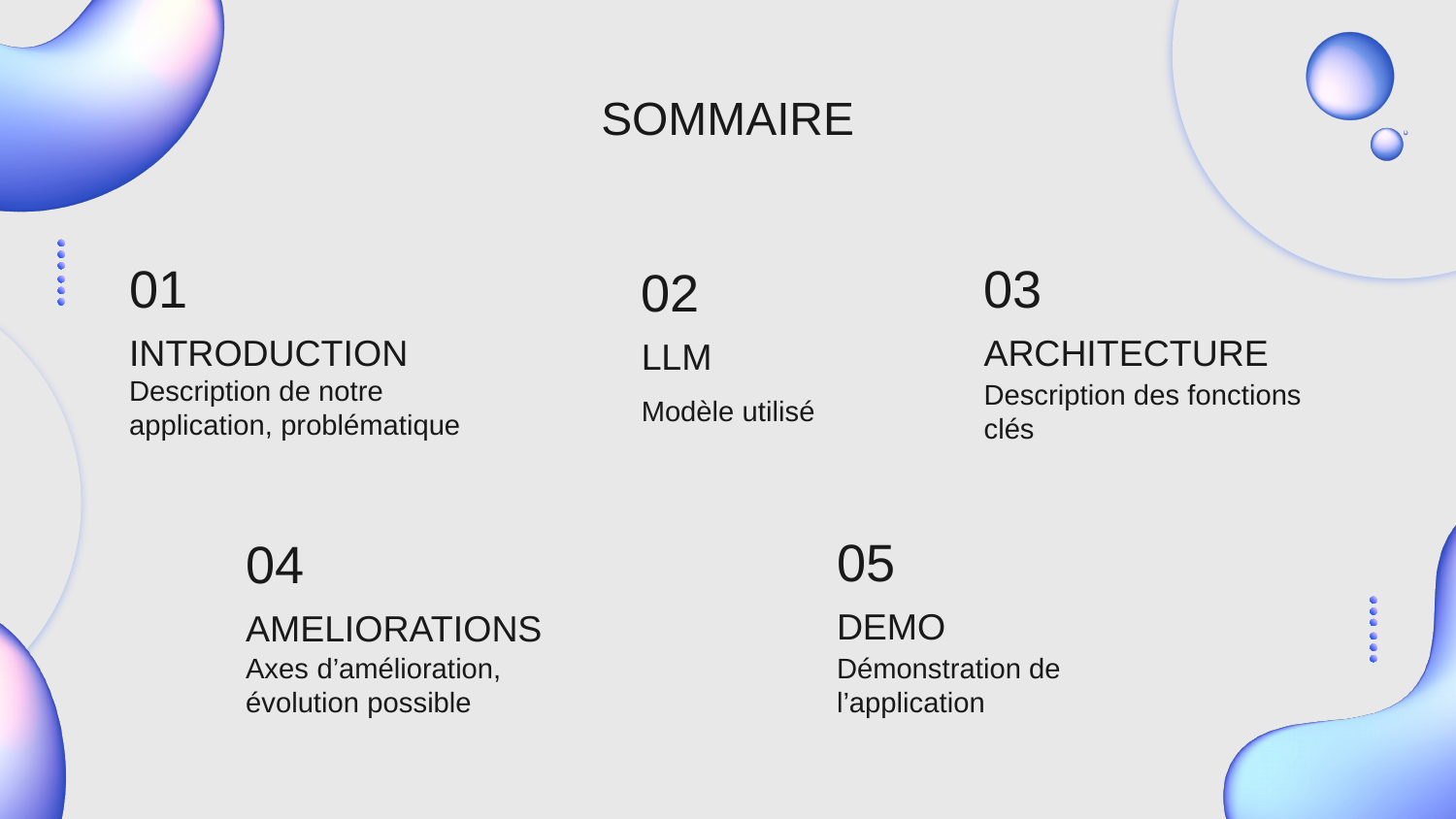

SOMMAIRE
01
03

02
# INTRODUCTION
ARCHITECTURE
LLM
Description de notre application, problématique
Modèle utilisé
Description des fonctions clés
05
04
DEMO
AMELIORATIONS

Axes d’amélioration, évolution possible
Démonstration de l’application